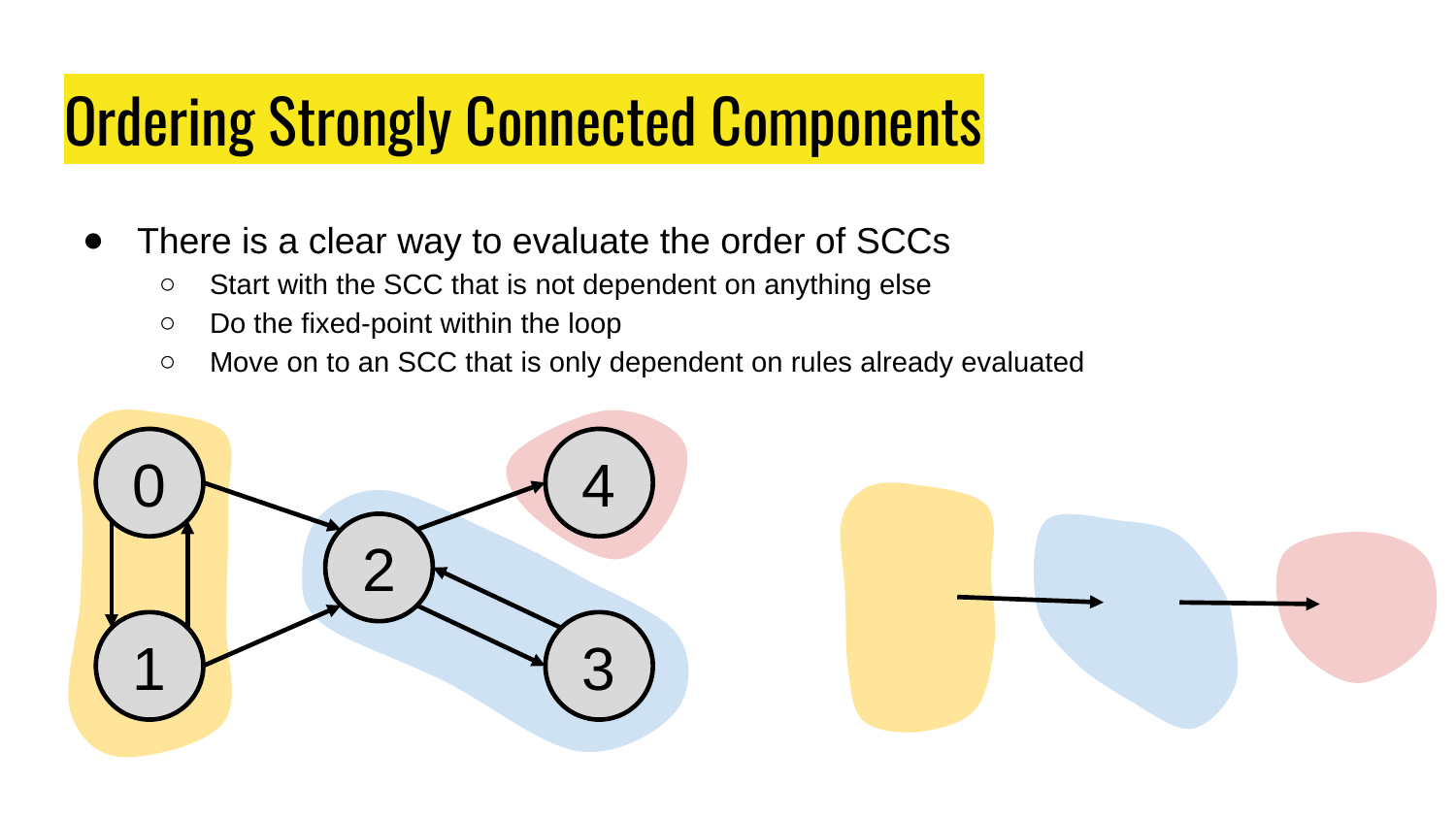

# Ordering Strongly Connected Components
There is a clear way to evaluate the order of SCCs
Start with the SCC that is not dependent on anything else
Do the fixed-point within the loop
Move on to an SCC that is only dependent on rules already evaluated

0
4

2

1
3